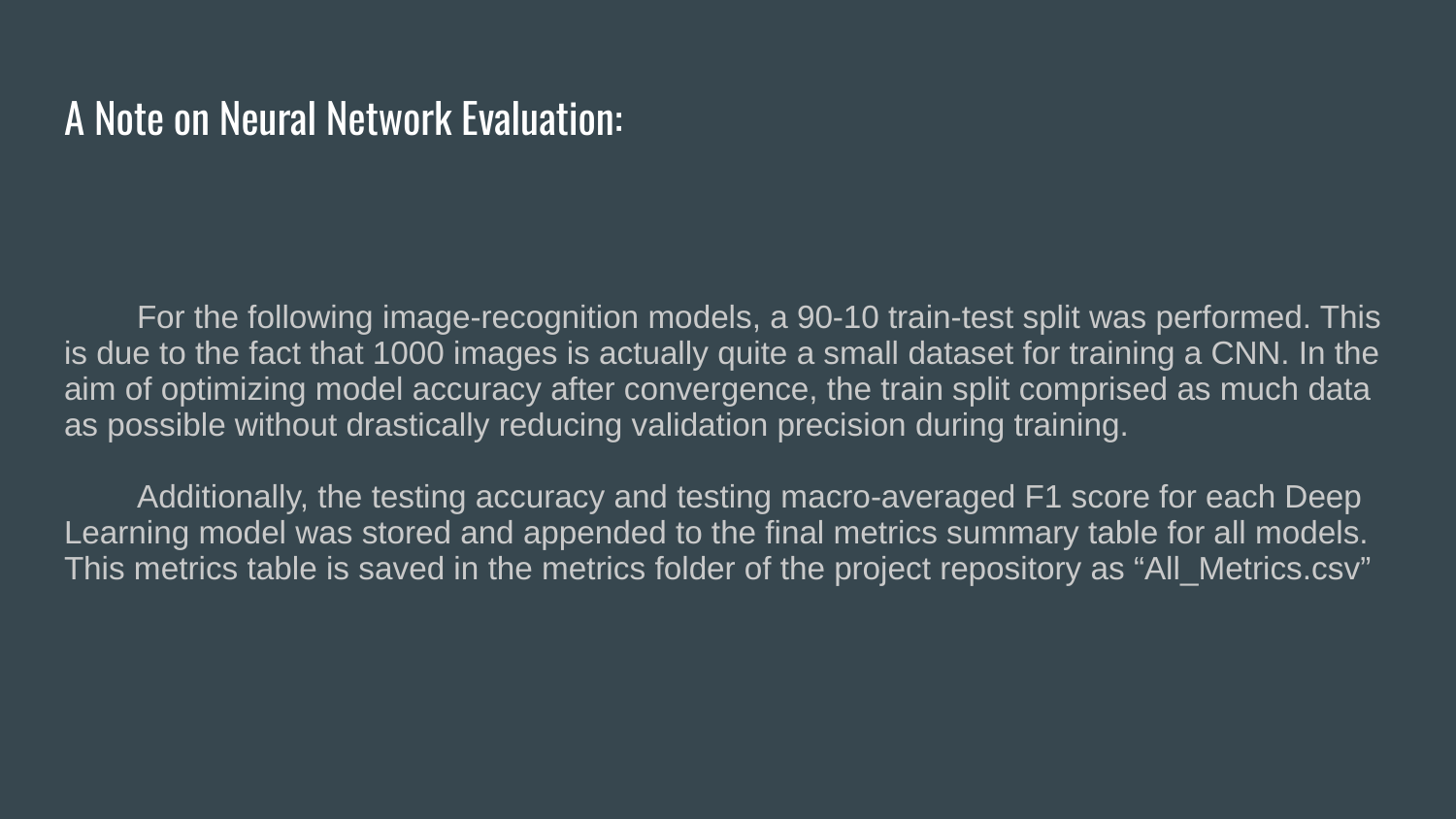

A Note on Neural Network Evaluation:
For the following image-recognition models, a 90-10 train-test split was performed. This is due to the fact that 1000 images is actually quite a small dataset for training a CNN. In the aim of optimizing model accuracy after convergence, the train split comprised as much data as possible without drastically reducing validation precision during training.

Additionally, the testing accuracy and testing macro-averaged F1 score for each Deep Learning model was stored and appended to the final metrics summary table for all models. This metrics table is saved in the metrics folder of the project repository as “All_Metrics.csv”